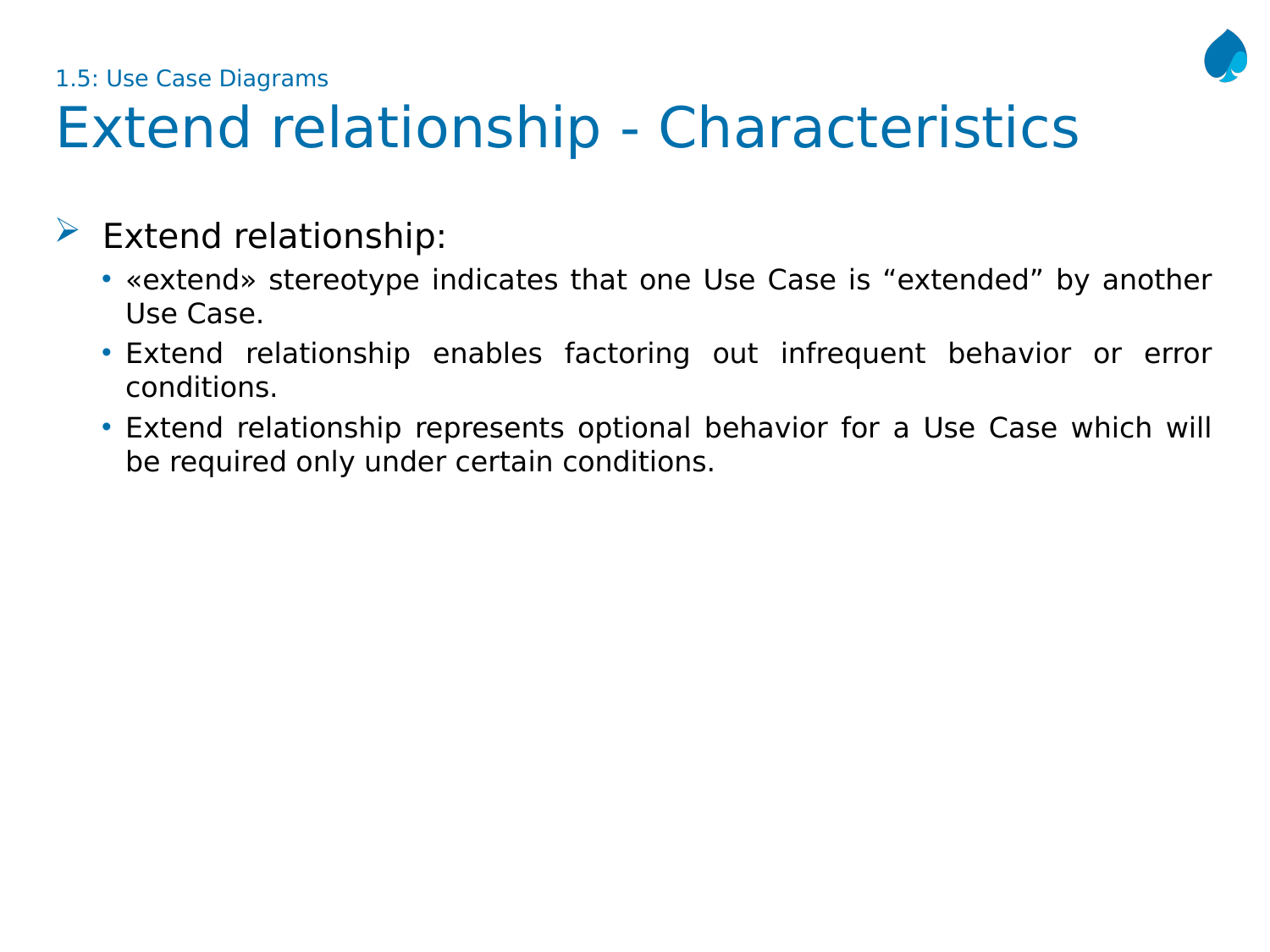

# 1.5: Use Case Diagrams Extend relationship - Characteristics
Extend relationship:
«extend» stereotype indicates that one Use Case is “extended” by another Use Case.
Extend relationship enables factoring out infrequent behavior or error conditions.
Extend relationship represents optional behavior for a Use Case which will be required only under certain conditions.